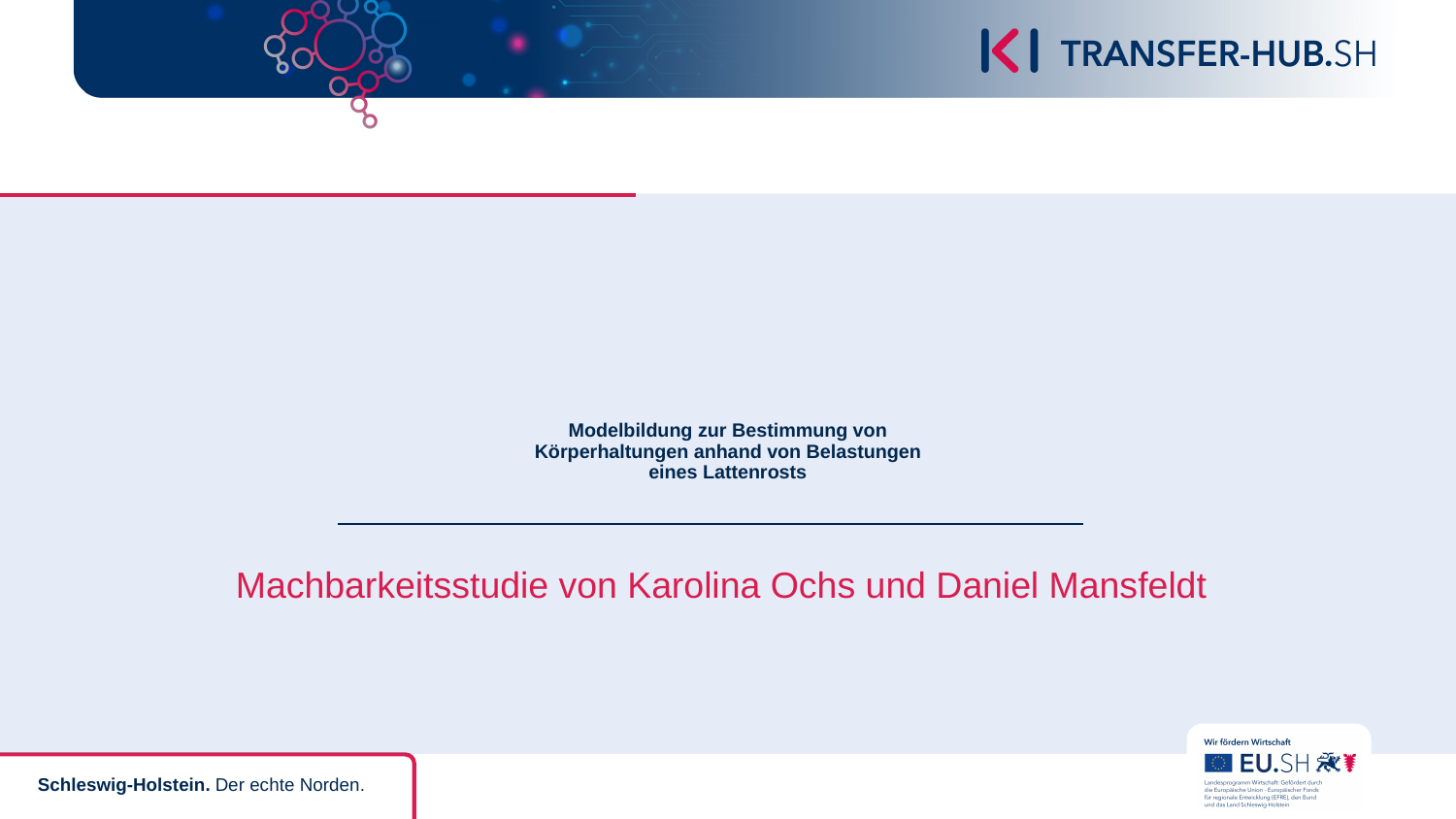

# Modelbildung zur Bestimmung von Körperhaltungen anhand von Belastungen eines Lattenrosts

Machbarkeitsstudie von Karolina Ochs und Daniel Mansfeldt
Schleswig-Holstein. Der echte Norden.